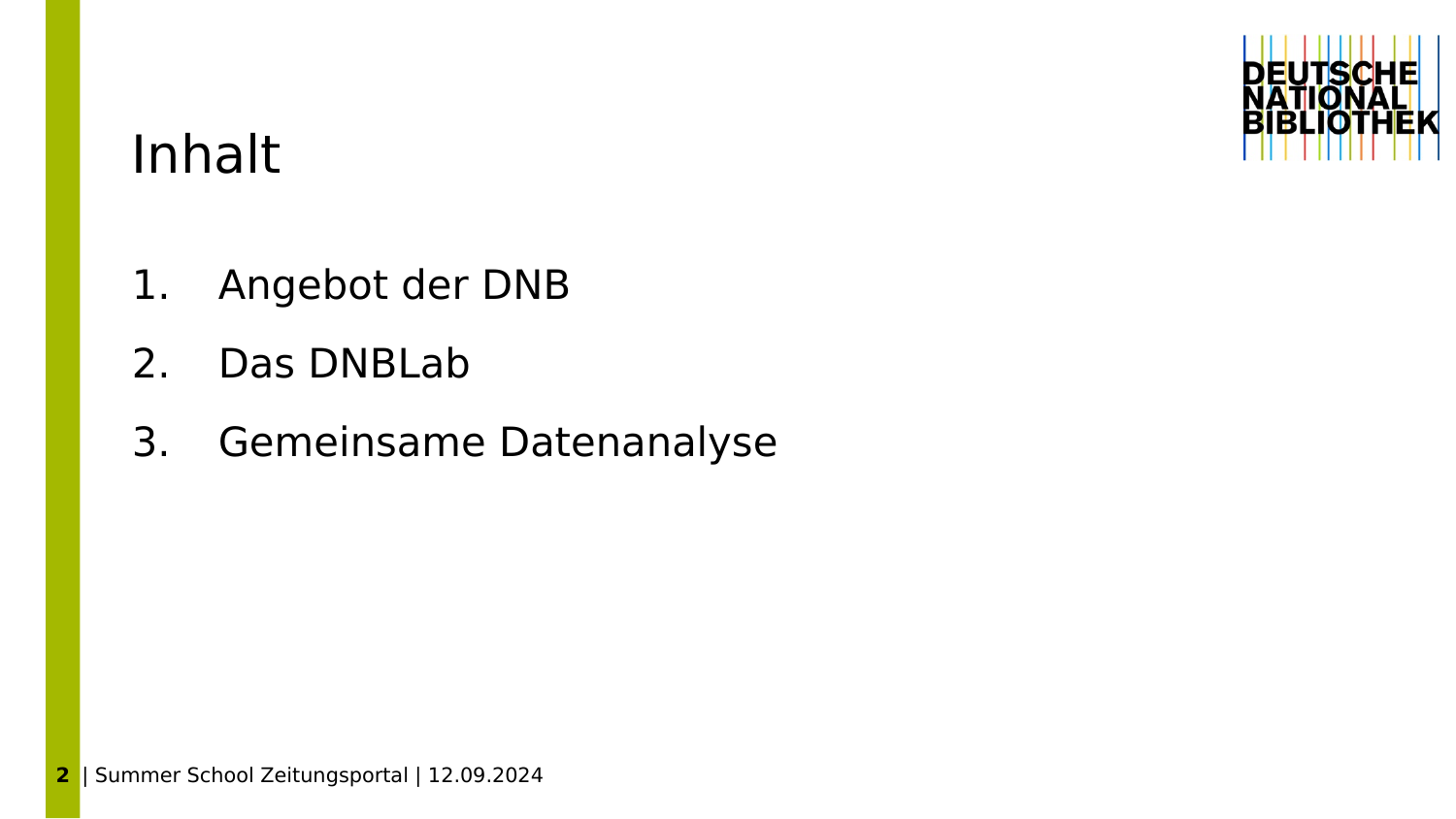

2
# Inhalt
Angebot der DNB
Das DNBLab
Gemeinsame Datenanalyse
| Summer School Zeitungsportal | 12.09.2024